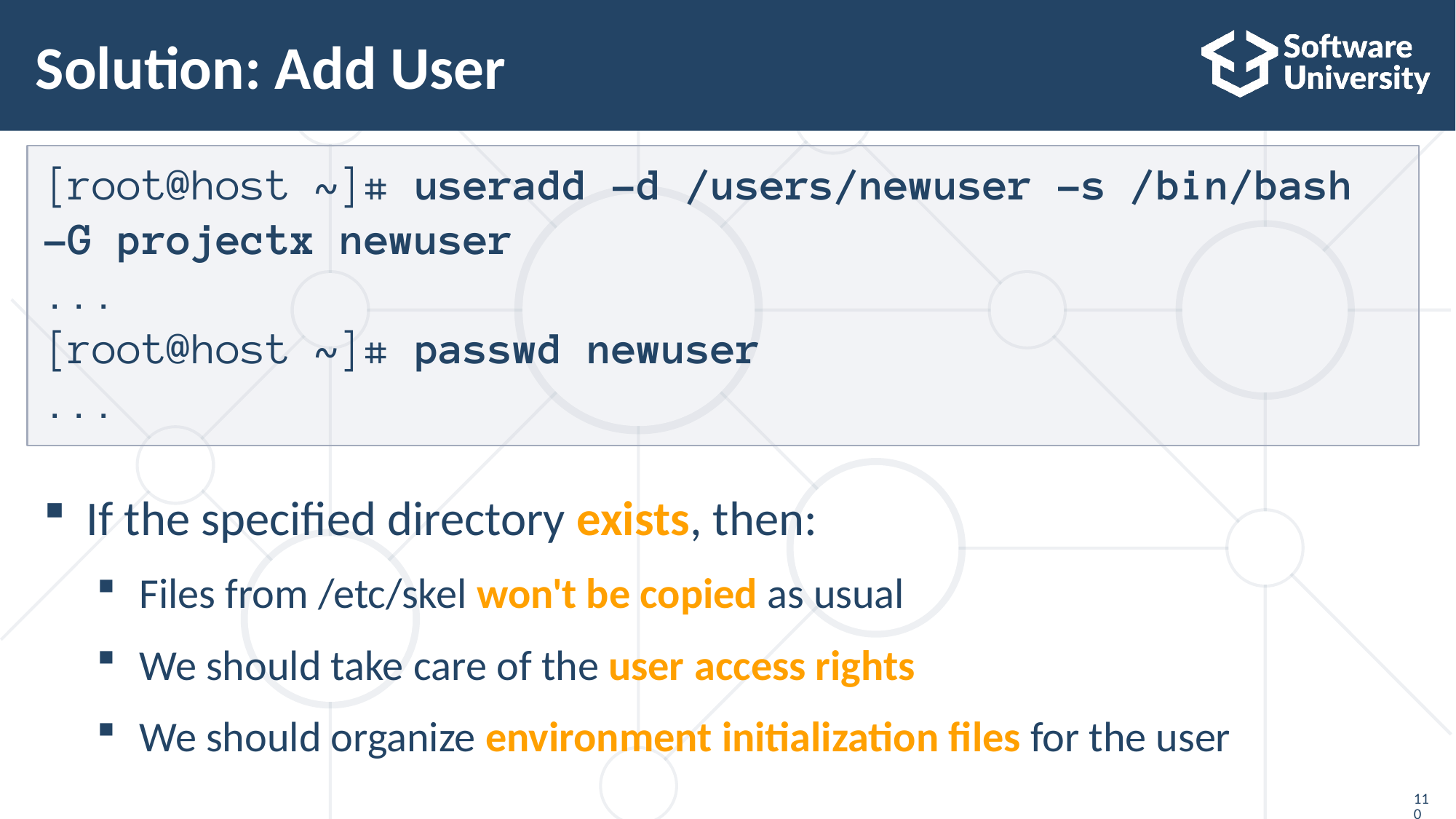

# Solution: Add User
[root@host ~]# useradd -d /users/newuser -s /bin/bash -G projectx newuser
...
[root@host ~]# passwd newuser
...
If the specified directory exists, then:
Files from /etc/skel won't be copied as usual
We should take care of the user access rights
We should organize environment initialization files for the user
110